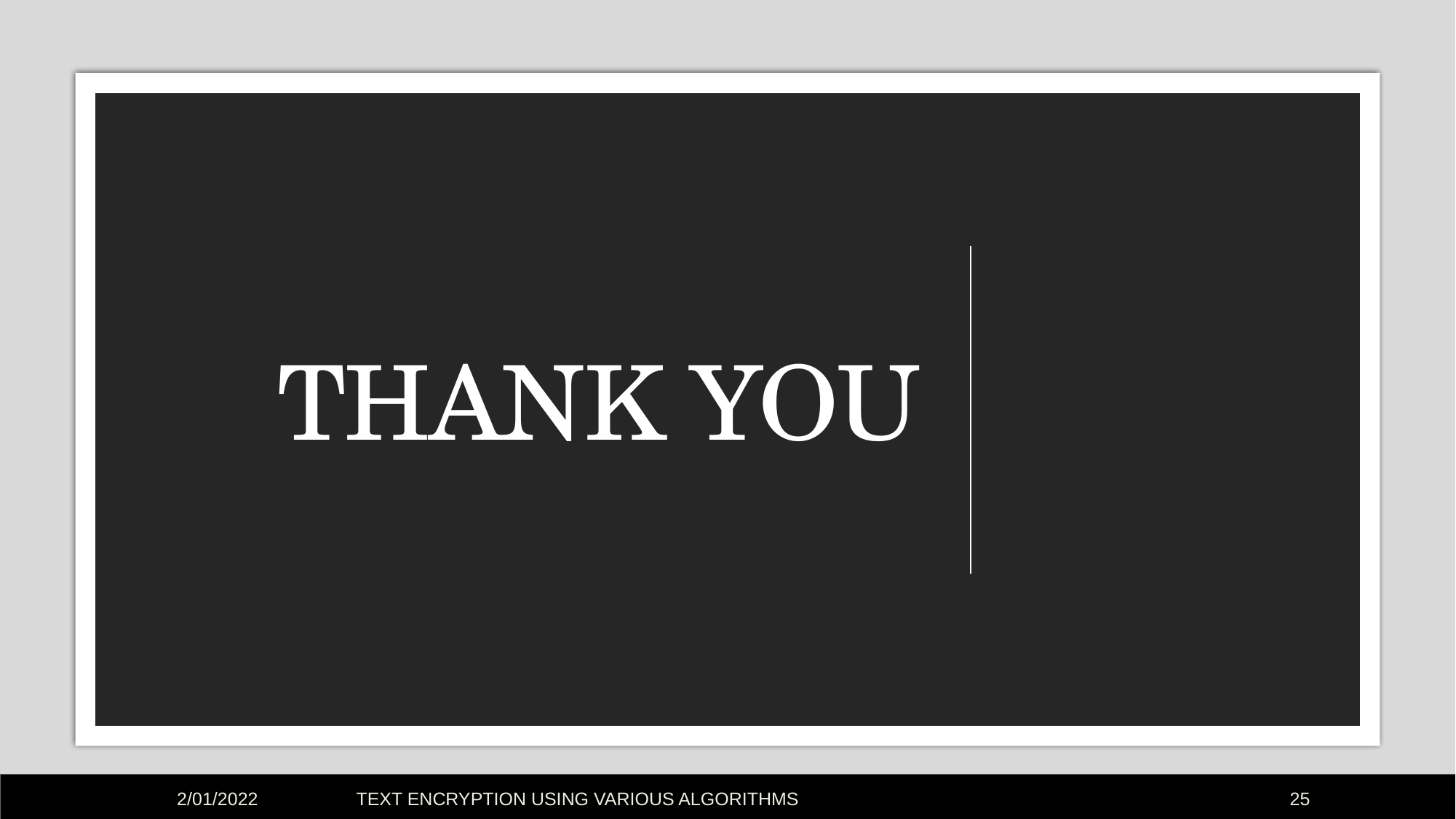

# THANK YOU

2/01/2022
TEXT ENCRYPTION USING VARIOUS ALGORITHMS
25